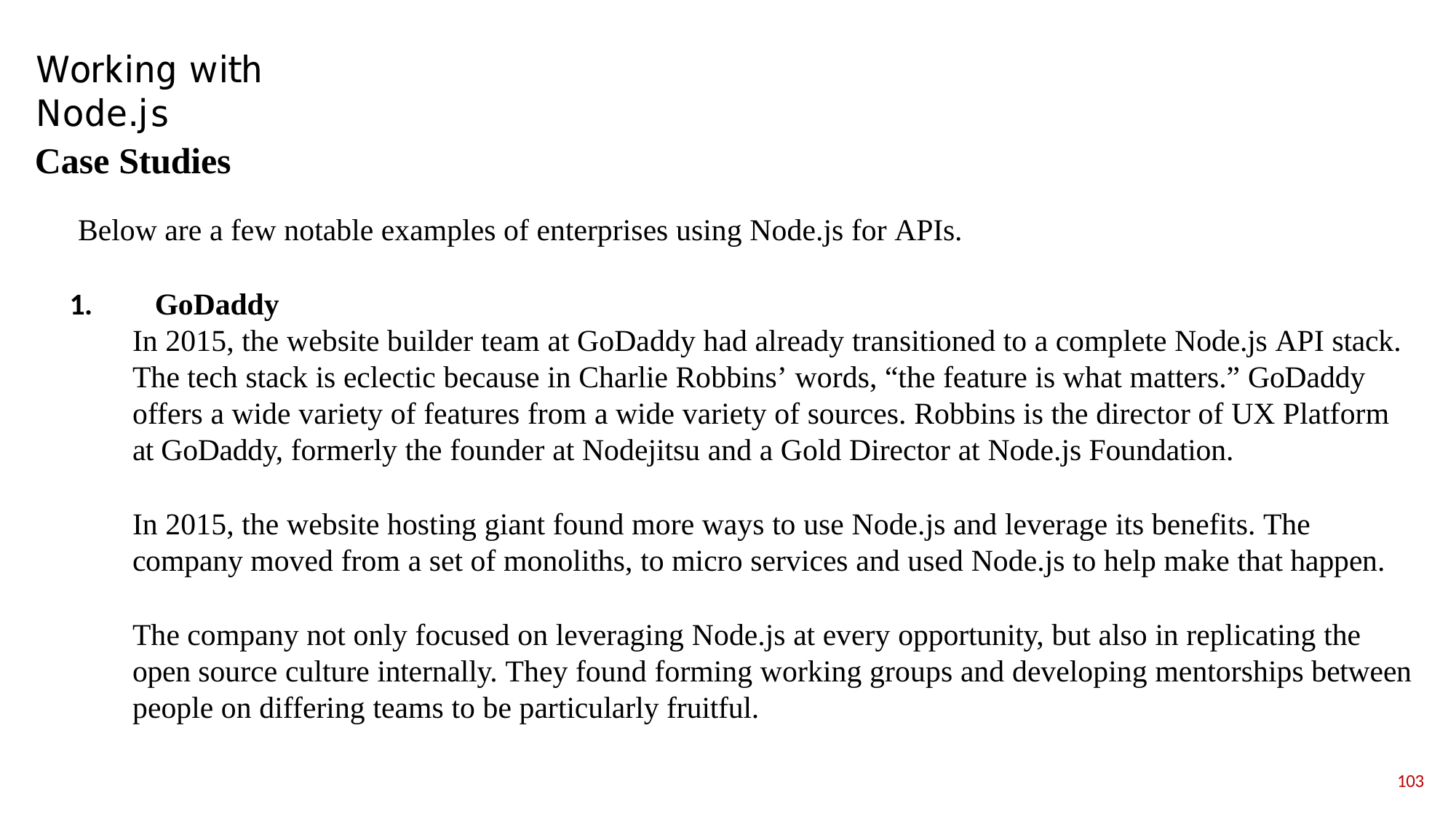

# Working with Node.js
Case Studies
Below are a few notable examples of enterprises using Node.js for APIs.

1.	GoDaddy
In 2015, the website builder team at GoDaddy had already transitioned to a complete Node.js API stack. The tech stack is eclectic because in Charlie Robbins’ words, “the feature is what matters.” GoDaddy offers a wide variety of features from a wide variety of sources. Robbins is the director of UX Platform at GoDaddy, formerly the founder at Nodejitsu and a Gold Director at Node.js Foundation.

In 2015, the website hosting giant found more ways to use Node.js and leverage its benefits. The company moved from a set of monoliths, to micro services and used Node.js to help make that happen.

The company not only focused on leveraging Node.js at every opportunity, but also in replicating the open source culture internally. They found forming working groups and developing mentorships between people on differing teams to be particularly fruitful.
103